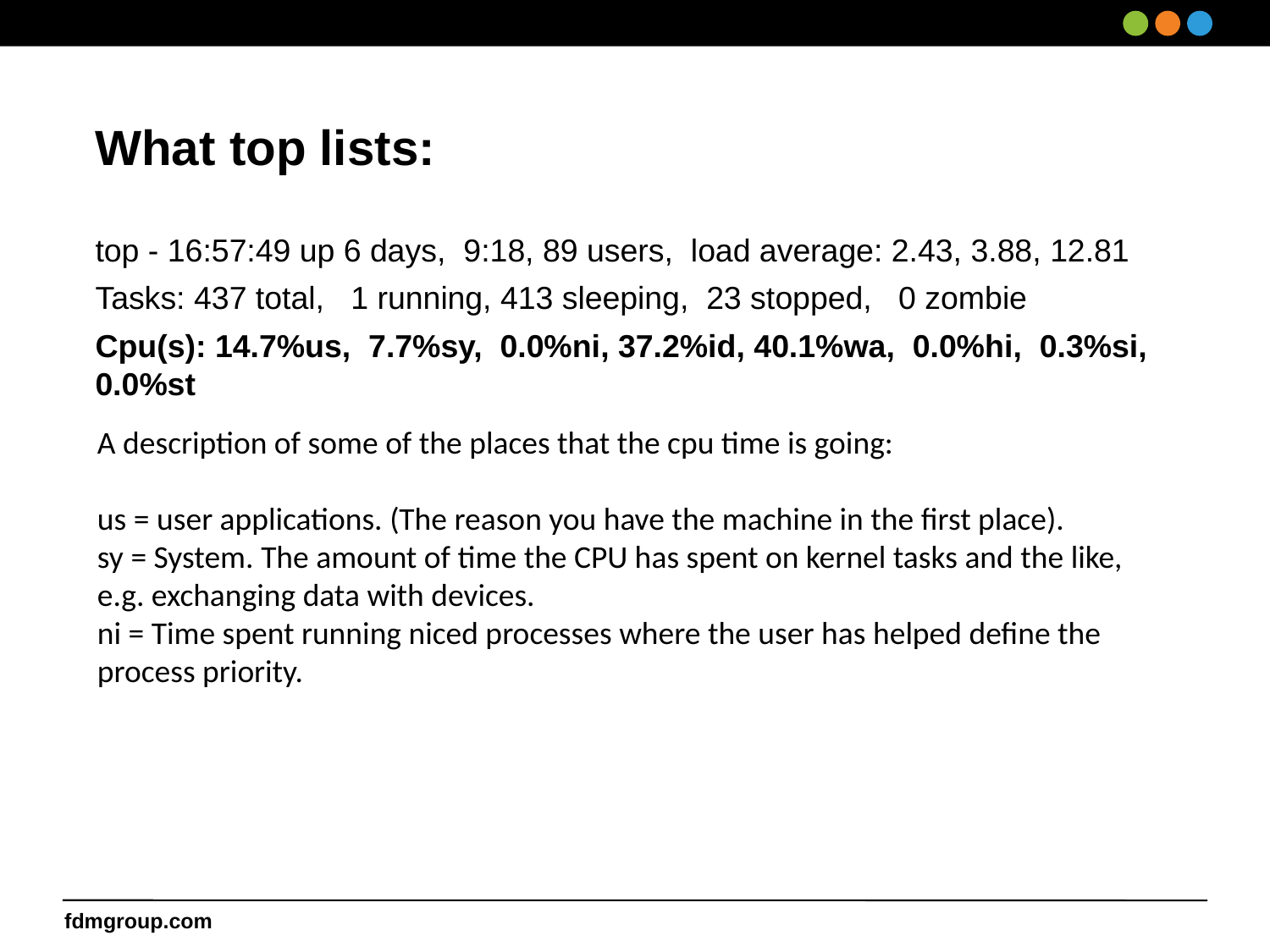

What top lists:
top - 16:57:49 up 6 days,  9:18, 89 users,  load average: 2.43, 3.88, 12.81
Tasks: 437 total,   1 running, 413 sleeping,  23 stopped,   0 zombie
Cpu(s): 14.7%us,  7.7%sy,  0.0%ni, 37.2%id, 40.1%wa,  0.0%hi,  0.3%si,  0.0%st

A description of some of the places that the cpu time is going:

us = user applications. (The reason you have the machine in the first place).
sy = System. The amount of time the CPU has spent on kernel tasks and the like, e.g. exchanging data with devices.
ni = Time spent running niced processes where the user has helped define the process priority.